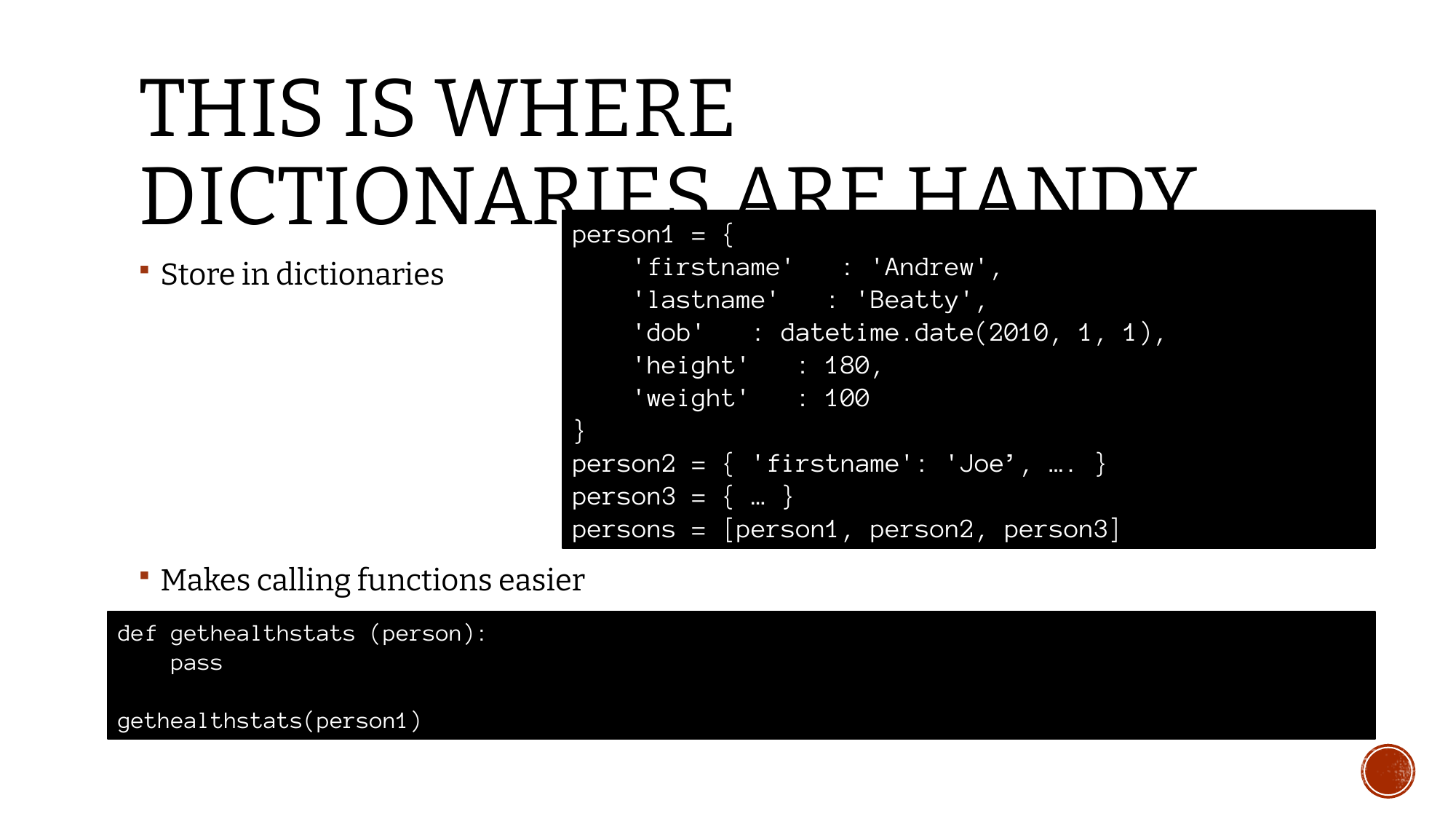

# This is where Dictionaries are handy
person1 = {
    'firstname'   : 'Andrew',
    'lastname'   : 'Beatty',
    'dob'   : datetime.date(2010, 1, 1),
    'height'   : 180,
    'weight'   : 100
}
person2 = { 'firstname': 'Joe’, …. }
person3 = { … }
persons = [person1, person2, person3]
Store in dictionaries

Makes calling functions easier

def gethealthstats (person):
    pass
gethealthstats(person1)